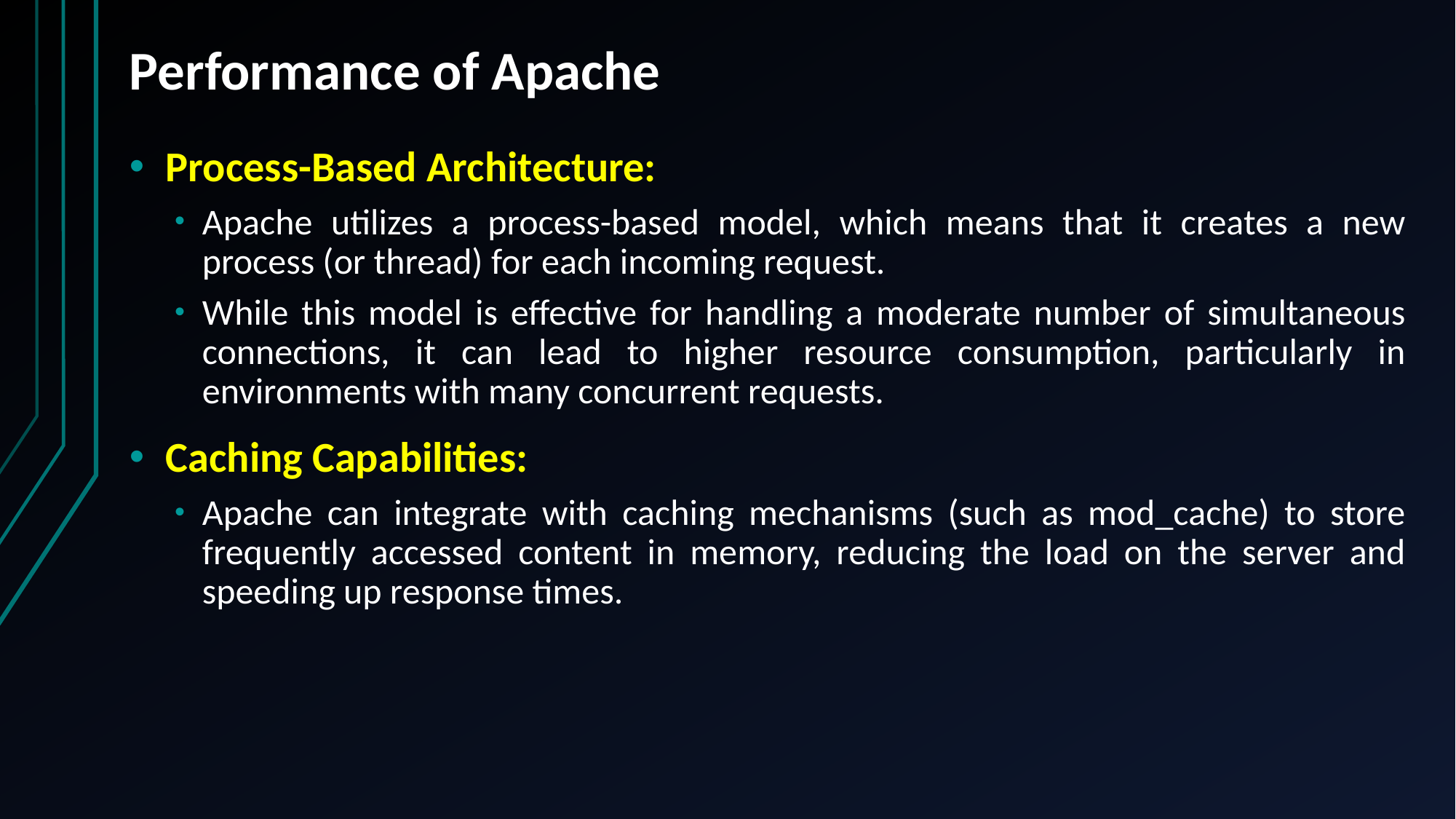

# Performance of Apache
Process-Based Architecture:
Apache utilizes a process-based model, which means that it creates a new process (or thread) for each incoming request.
While this model is effective for handling a moderate number of simultaneous connections, it can lead to higher resource consumption, particularly in environments with many concurrent requests.
Caching Capabilities:
Apache can integrate with caching mechanisms (such as mod_cache) to store frequently accessed content in memory, reducing the load on the server and speeding up response times.